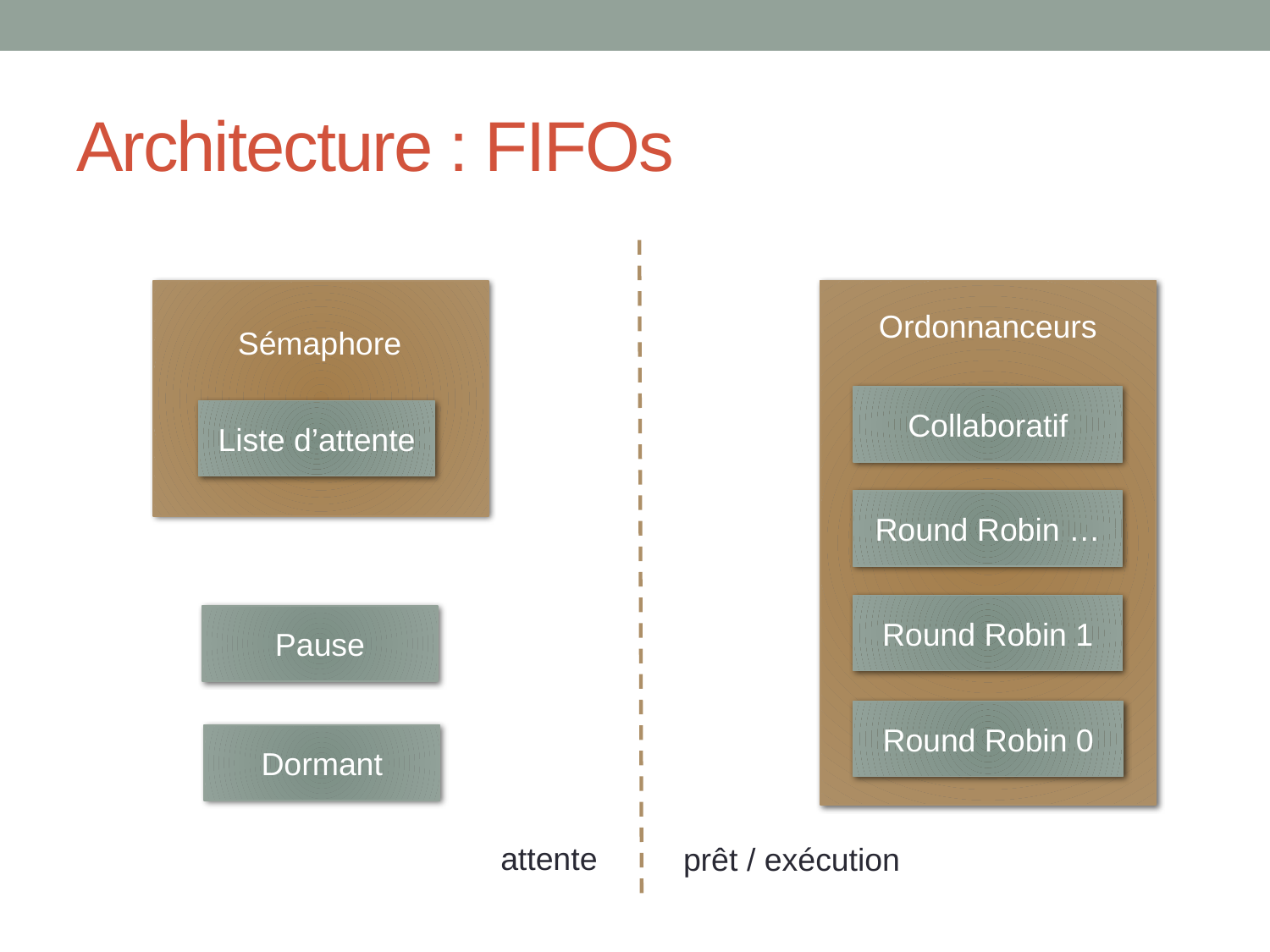

# Architecture : FIFOs

Ordonnanceurs
Sémaphore
Collaboratif
Liste d’attente
Round Robin …
Round Robin 1
Pause
Round Robin 0
Dormant
attente
prêt / exécution